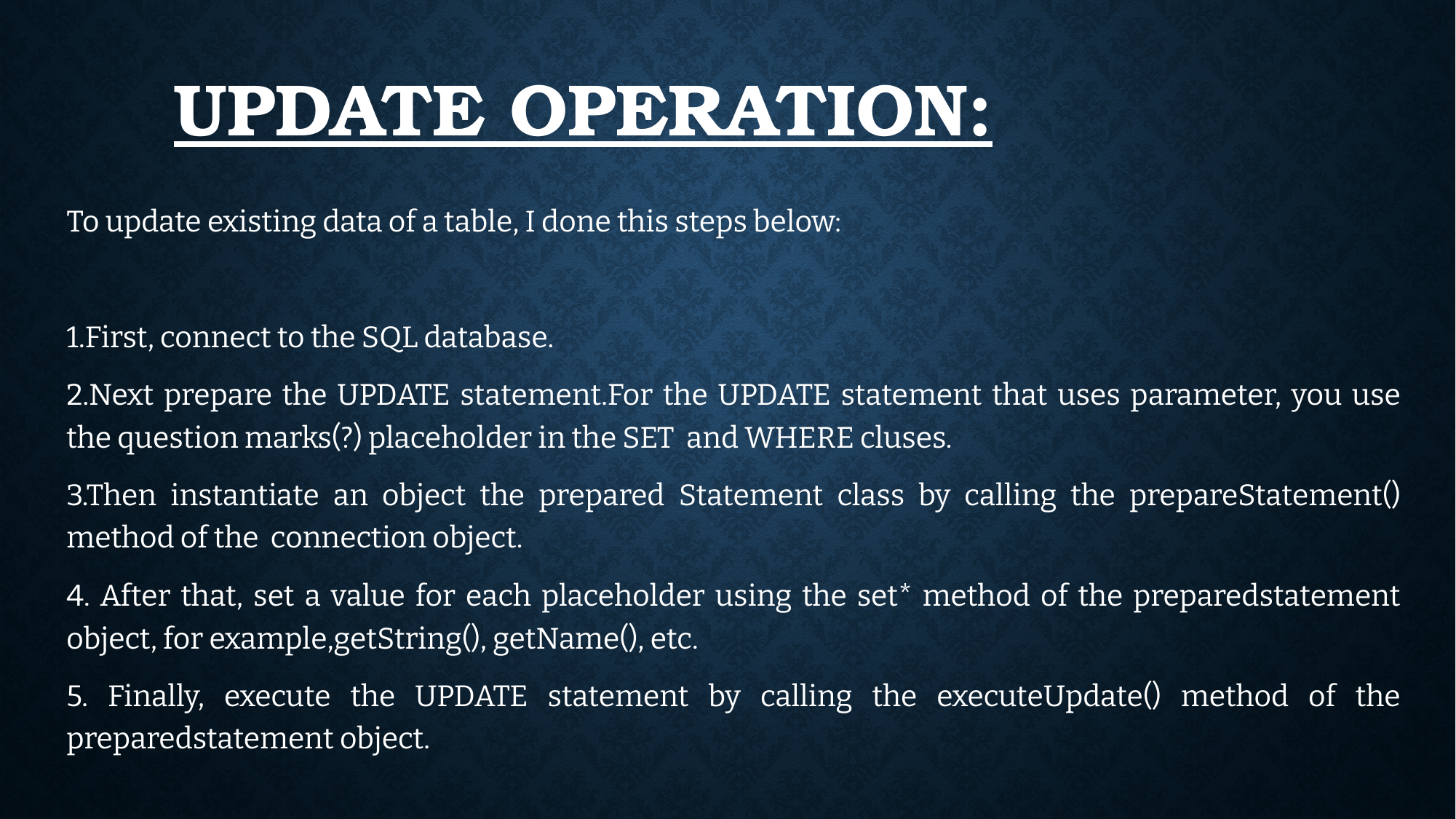

# Update Operation:
To update existing data of a table, I done this steps below:

1.First, connect to the SQL database.
2.Next prepare the UPDATE statement.For the UPDATE statement that uses parameter, you use the question marks(?) placeholder in the SET  and WHERE cluses.
3.Then instantiate an object the prepared Statement class by calling the prepareStatement() method of the  connection object.
4. After that, set a value for each placeholder using the set* method of the preparedstatement object, for example,getString(), getName(), etc.
5. Finally, execute the UPDATE statement by calling the executeUpdate() method of the preparedstatement object.